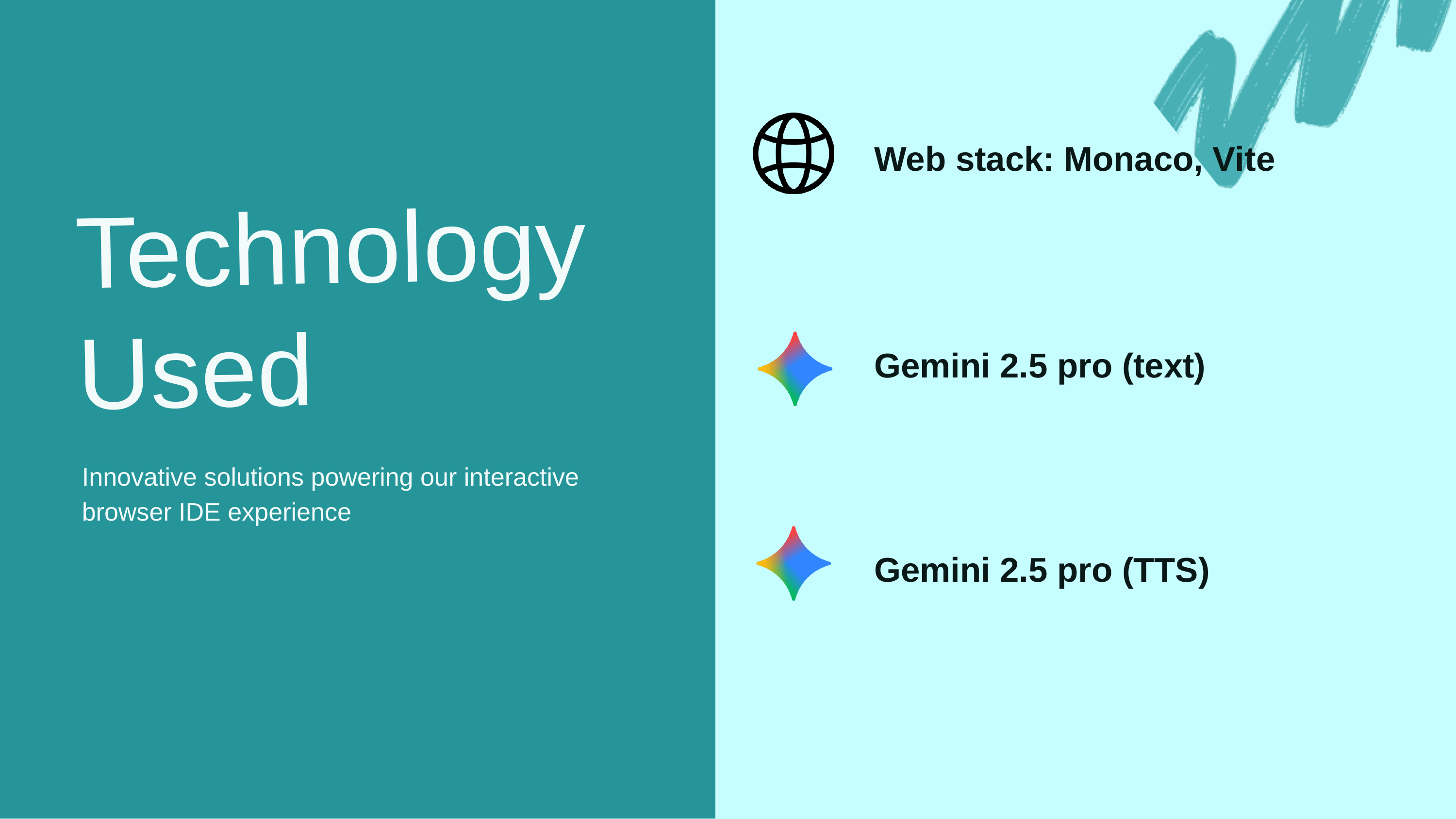

Web stack: Monaco, Vite
Technology Used
Innovative solutions powering our interactive browser IDE experience

Gemini 2.5 pro (text)

Gemini 2.5 pro (TTS)